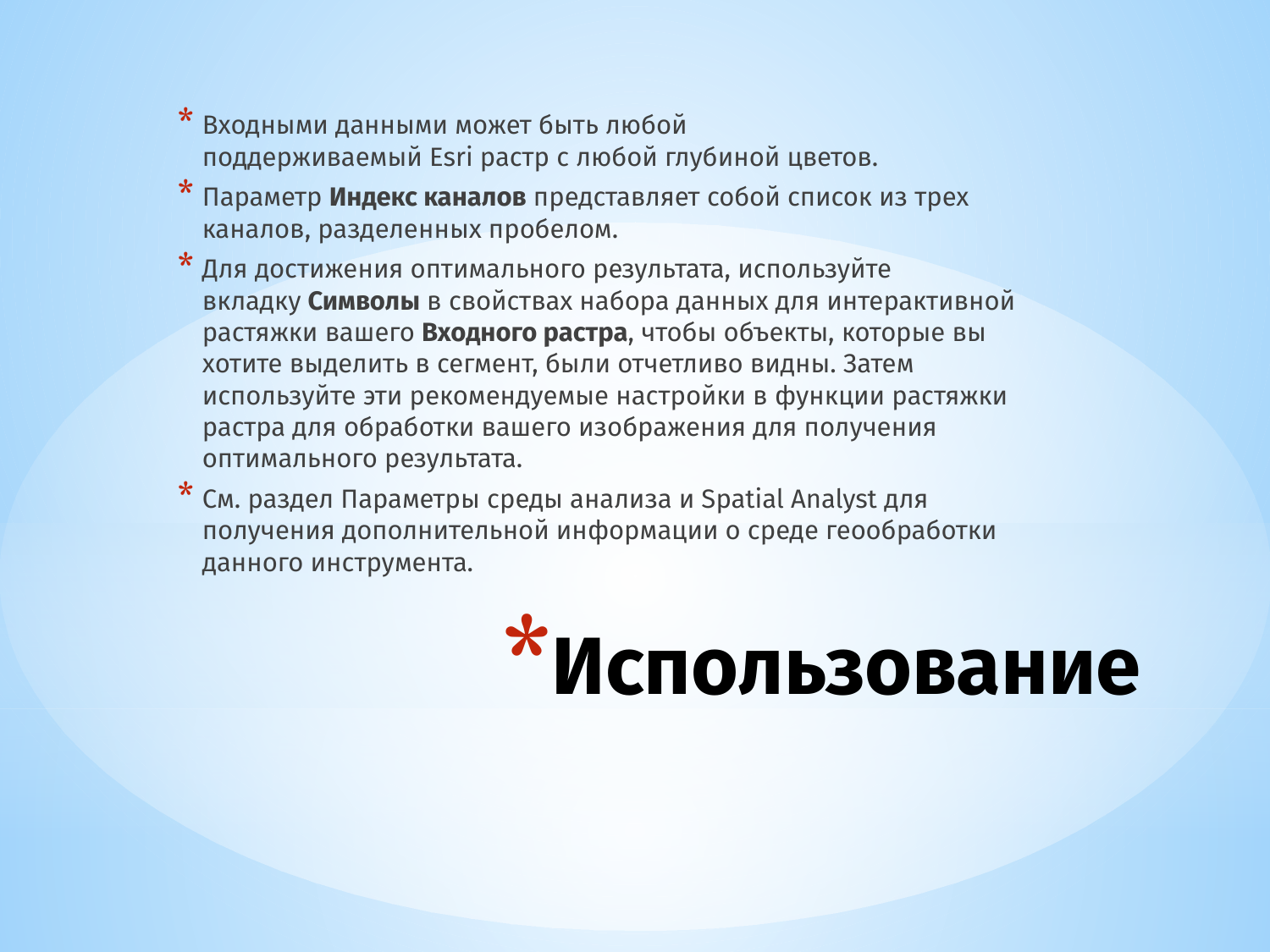

Входными данными может быть любой поддерживаемый Esri растр с любой глубиной цветов.
Параметр Индекс каналов представляет собой список из трех каналов, разделенных пробелом.
Для достижения оптимального результата, используйте вкладку Символы в свойствах набора данных для интерактивной растяжки вашего Входного растра, чтобы объекты, которые вы хотите выделить в сегмент, были отчетливо видны. Затем используйте эти рекомендуемые настройки в функции растяжки растра для обработки вашего изображения для получения оптимального результата.
См. раздел Параметры среды анализа и Spatial Analyst для получения дополнительной информации о среде геообработки данного инструмента.

# Использование